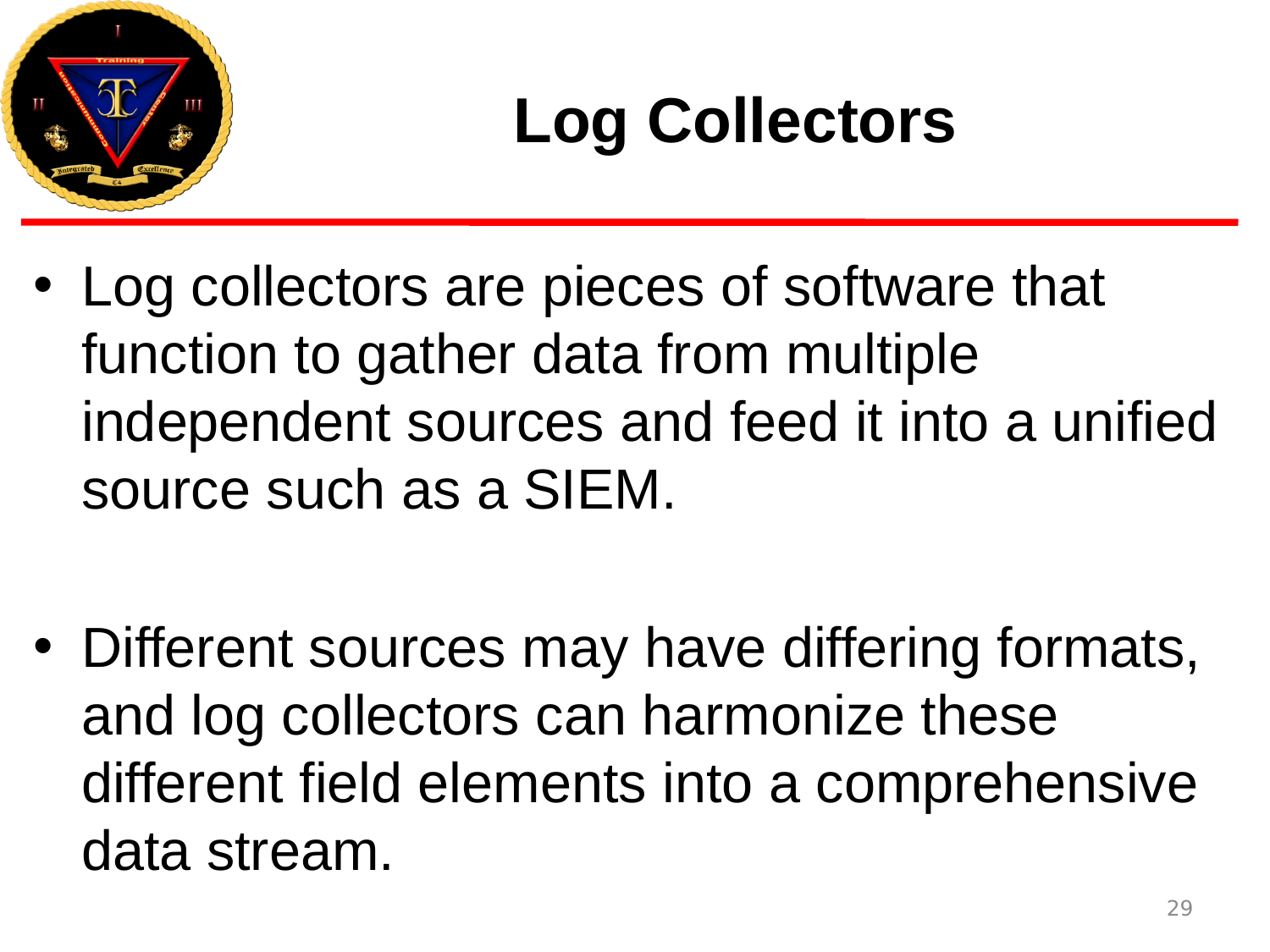

# Log Collectors
Log collectors are pieces of software that function to gather data from multiple independent sources and feed it into a unified source such as a SIEM.

Different sources may have differing formats, and log collectors can harmonize these different field elements into a comprehensive data stream.
29